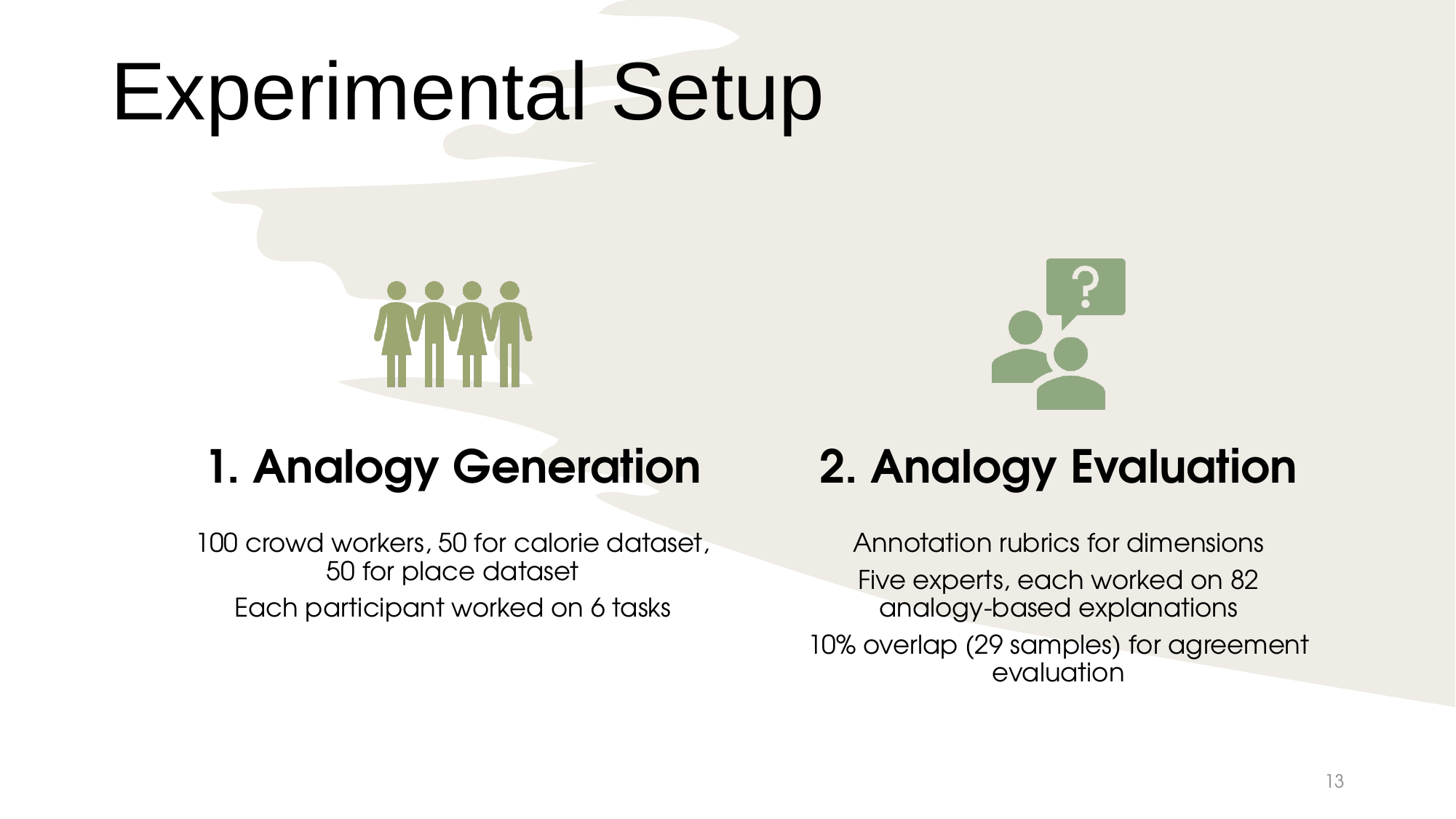

Experimental Setup
1. Analogy Generation
100 crowd workers, 50 for calorie dataset, 50 for place dataset
Each participant worked on 6 tasks
2. Analogy Evaluation
Annotation rubrics for dimensions
Five experts, each worked on 82 analogy-based explanations
10% overlap (29 samples) for agreement evaluation
13